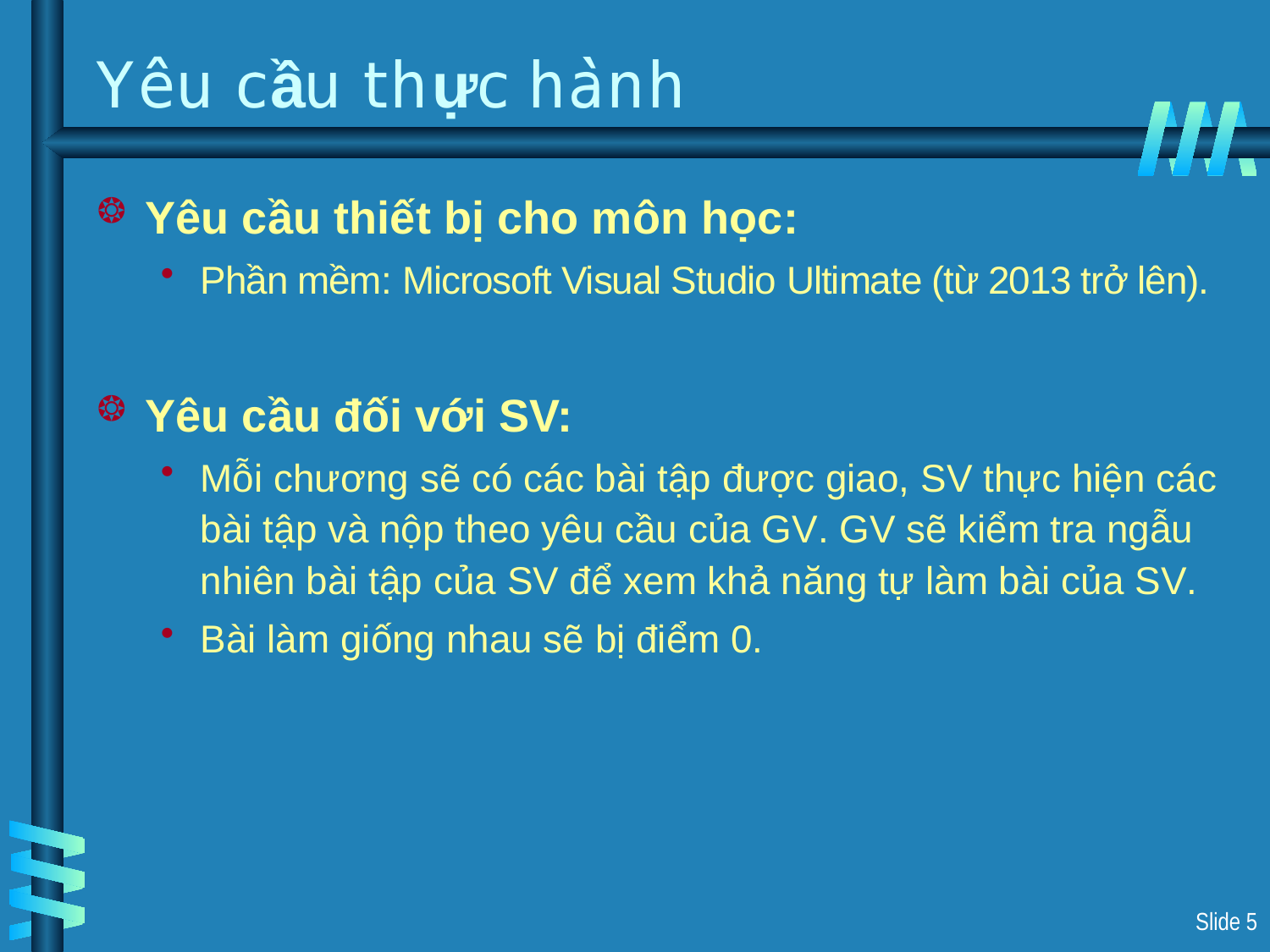

# Yêu cầu thực hành
Yêu cầu thiết bị cho môn học:
Phần mềm: Microsoft Visual Studio Ultimate (từ 2013 trở lên).

Yêu cầu đối với SV:
Mỗi chương sẽ có các bài tập được giao, SV thực hiện các bài tập và nộp theo yêu cầu của GV. GV sẽ kiểm tra ngẫu nhiên bài tập của SV để xem khả năng tự làm bài của SV.
Bài làm giống nhau sẽ bị điểm 0.

Slide 5